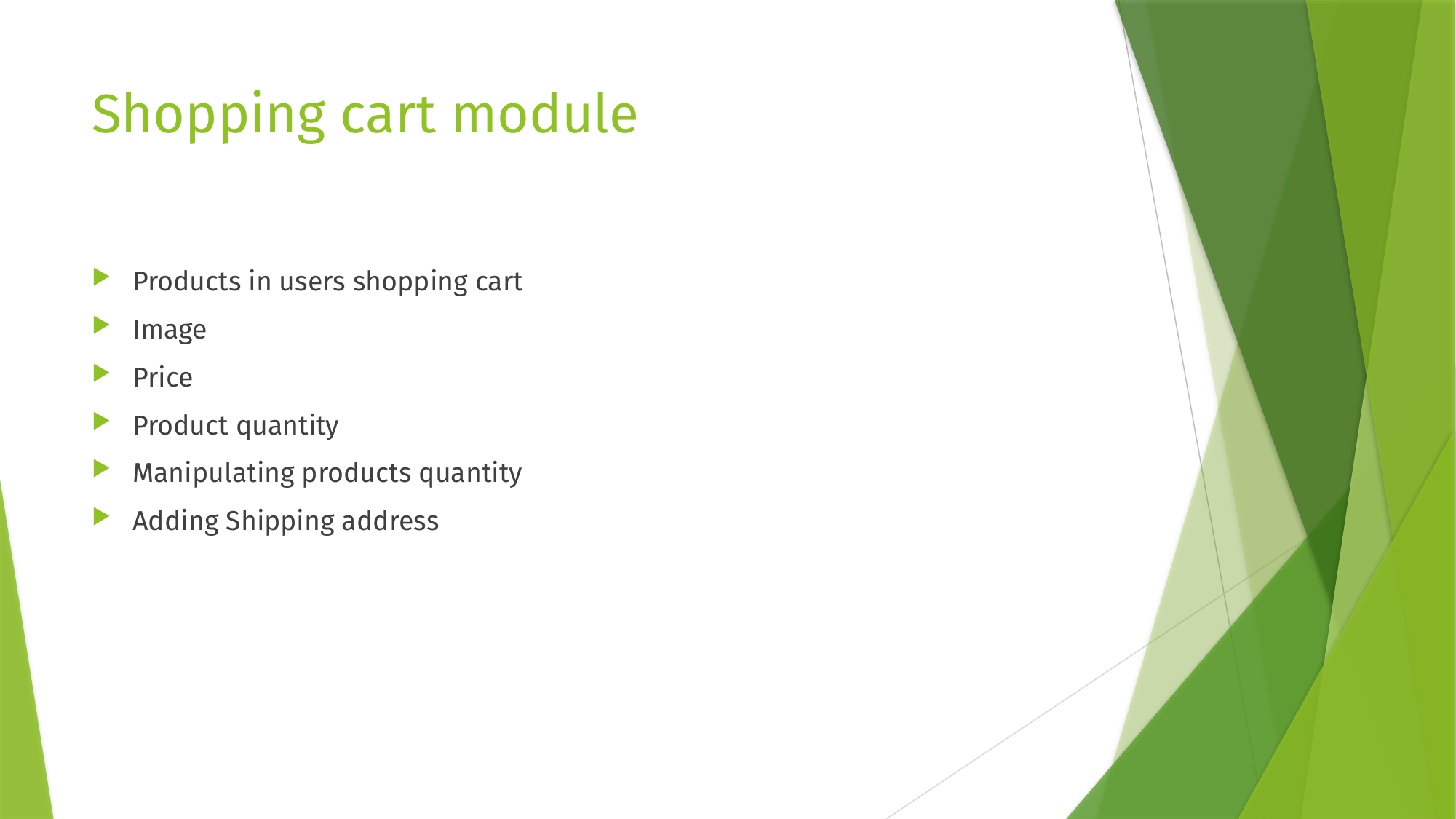

# Shopping cart module
Products in users shopping cart
Image
Price
Product quantity
Manipulating products quantity
Adding Shipping address